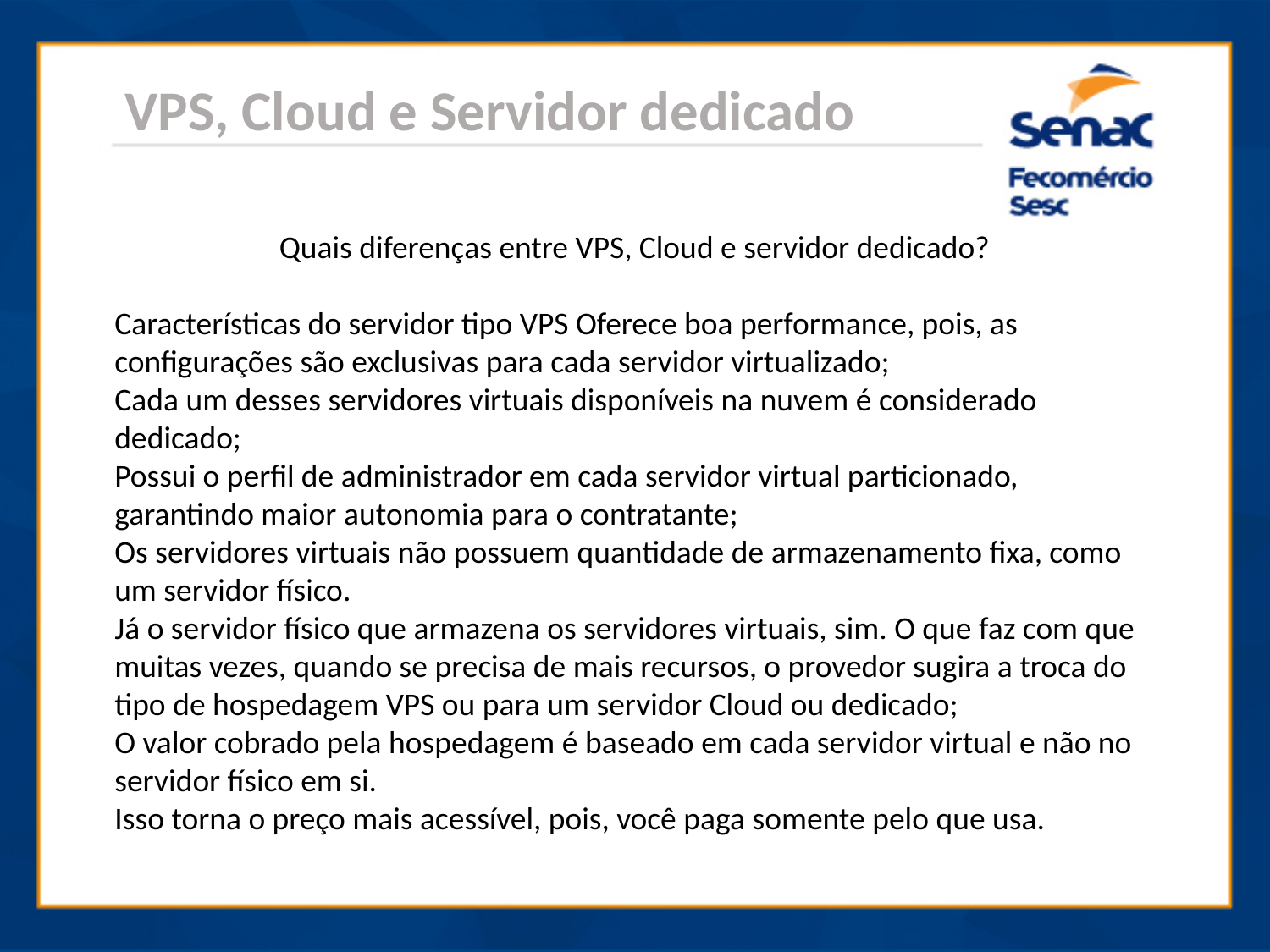

VPS, Cloud e Servidor dedicado
Quais diferenças entre VPS, Cloud e servidor dedicado?

Características do servidor tipo VPS Oferece boa performance, pois, as configurações são exclusivas para cada servidor virtualizado;
Cada um desses servidores virtuais disponíveis na nuvem é considerado dedicado;
Possui o perfil de administrador em cada servidor virtual particionado, garantindo maior autonomia para o contratante;
Os servidores virtuais não possuem quantidade de armazenamento fixa, como um servidor físico.
Já o servidor físico que armazena os servidores virtuais, sim. O que faz com que muitas vezes, quando se precisa de mais recursos, o provedor sugira a troca do tipo de hospedagem VPS ou para um servidor Cloud ou dedicado;
O valor cobrado pela hospedagem é baseado em cada servidor virtual e não no servidor físico em si.
Isso torna o preço mais acessível, pois, você paga somente pelo que usa.